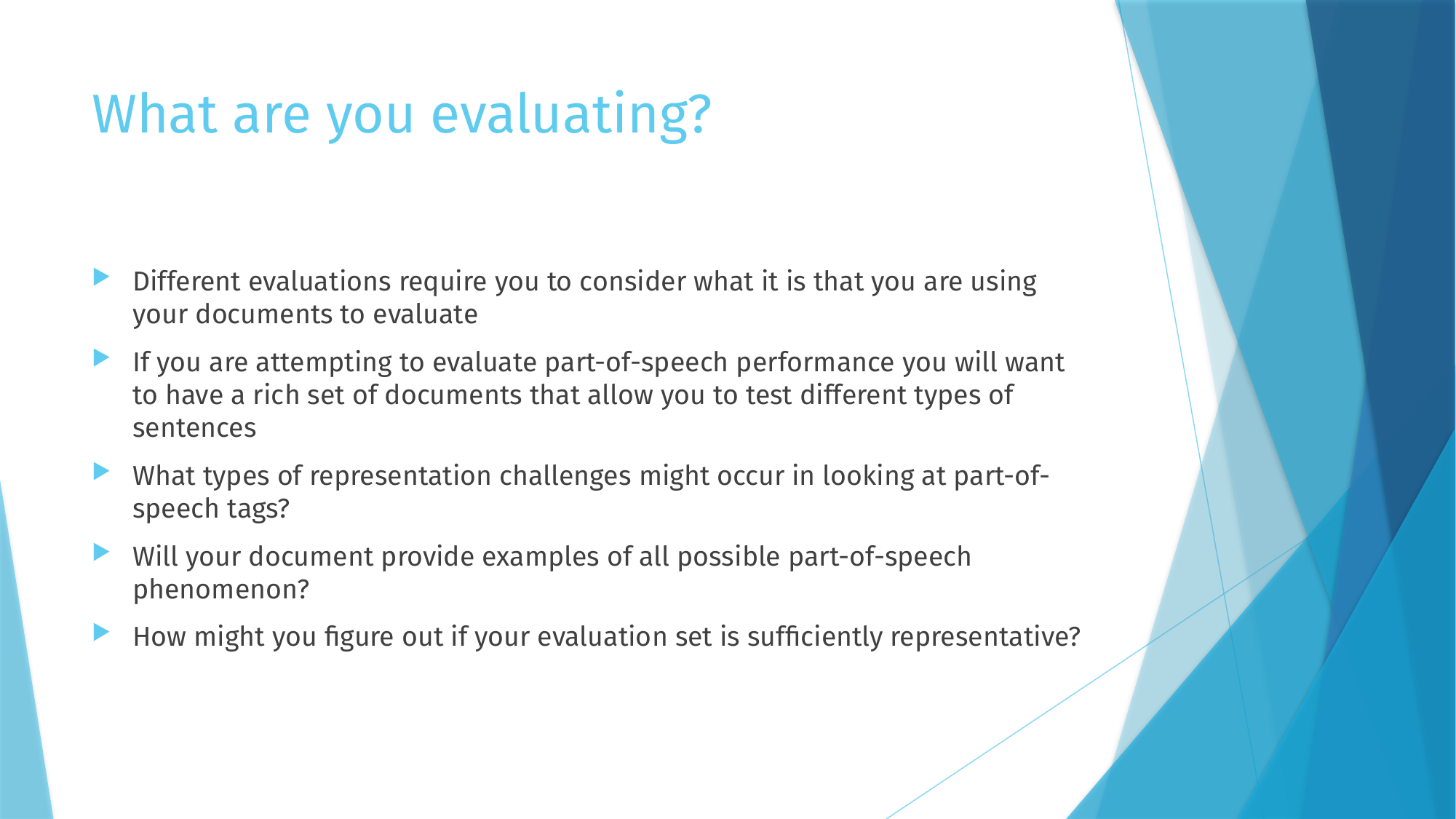

# What are you evaluating?
Different evaluations require you to consider what it is that you are using your documents to evaluate
If you are attempting to evaluate part-of-speech performance you will want to have a rich set of documents that allow you to test different types of sentences
What types of representation challenges might occur in looking at part-of-speech tags?
Will your document provide examples of all possible part-of-speech phenomenon?
How might you figure out if your evaluation set is sufficiently representative?